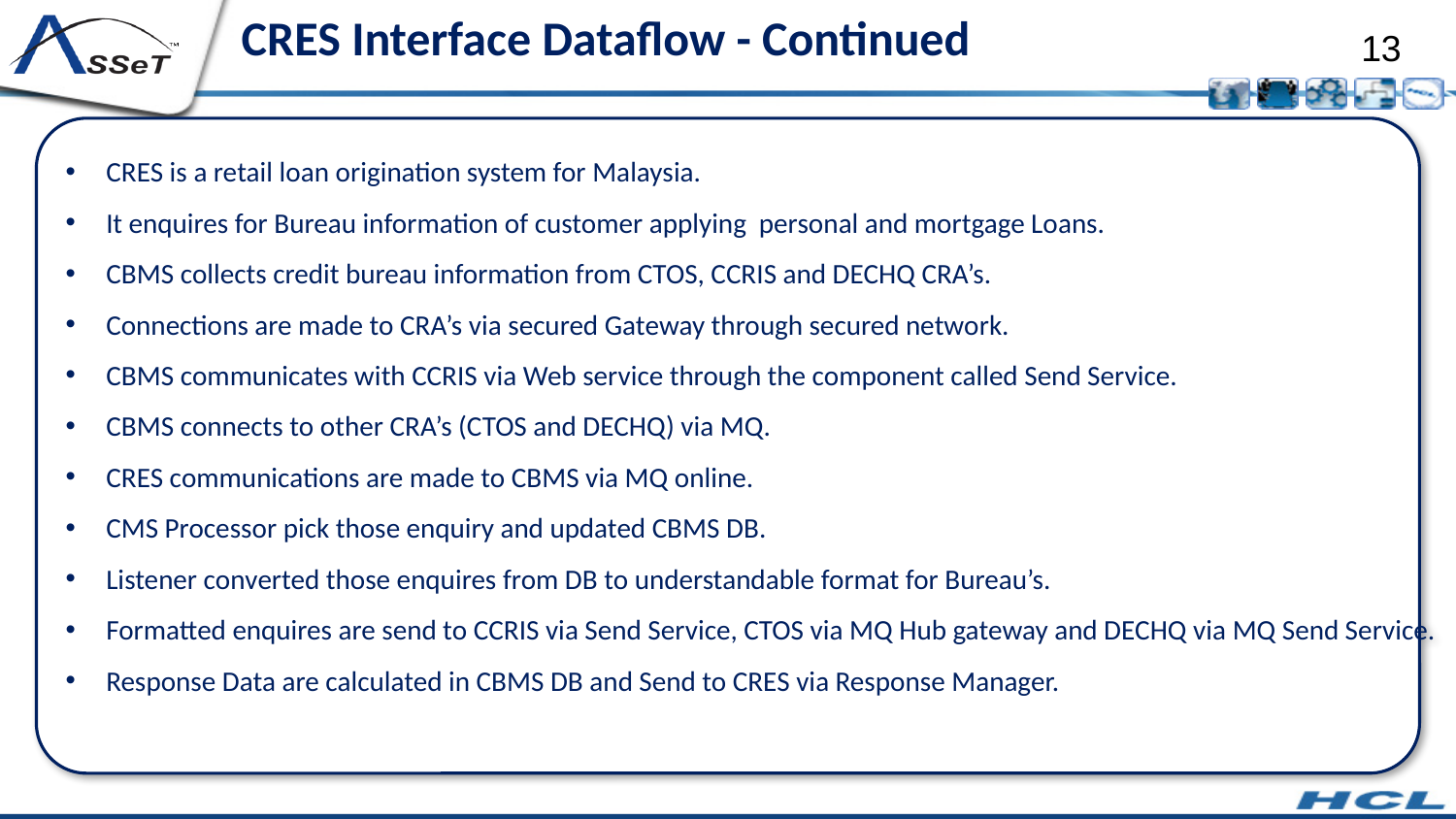

CRES Interface Dataflow - Continued
 CRES is a retail loan origination system for Malaysia.
 It enquires for Bureau information of customer applying  personal and mortgage Loans.
 CBMS collects credit bureau information from CTOS, CCRIS and DECHQ CRA’s.
 Connections are made to CRA’s via secured Gateway through secured network.
 CBMS communicates with CCRIS via Web service through the component called Send Service.
 CBMS connects to other CRA’s (CTOS and DECHQ) via MQ.
 CRES communications are made to CBMS via MQ online.
 CMS Processor pick those enquiry and updated CBMS DB.
 Listener converted those enquires from DB to understandable format for Bureau’s.
 Formatted enquires are send to CCRIS via Send Service, CTOS via MQ Hub gateway and DECHQ via MQ Send Service.
 Response Data are calculated in CBMS DB and Send to CRES via Response Manager.